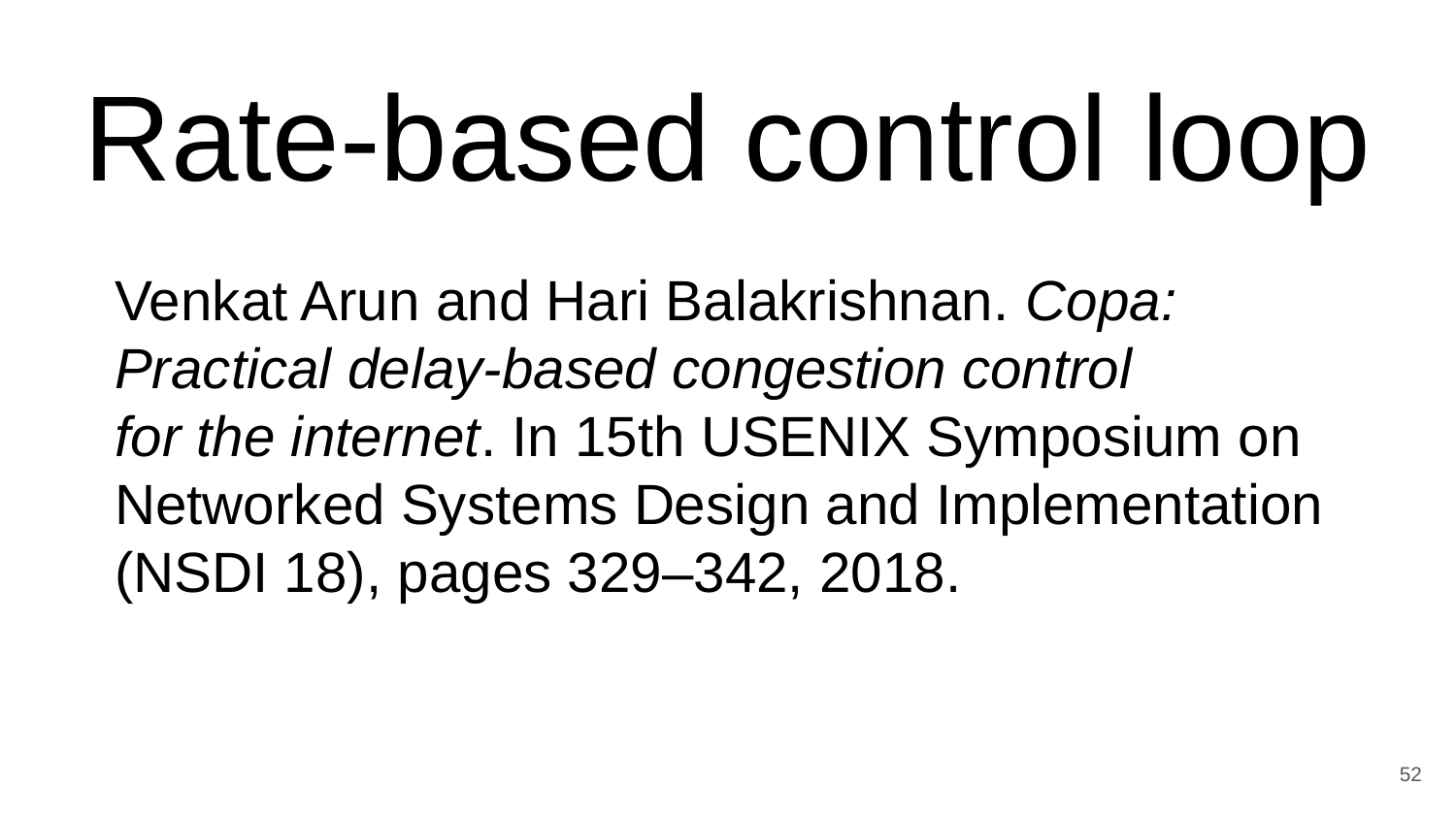

# Rate-based control loop
Venkat Arun and Hari Balakrishnan. Copa: Practical delay-based congestion control
for the internet. In 15th USENIX Symposium on Networked Systems Design and Implementation (NSDI 18), pages 329–342, 2018.
52